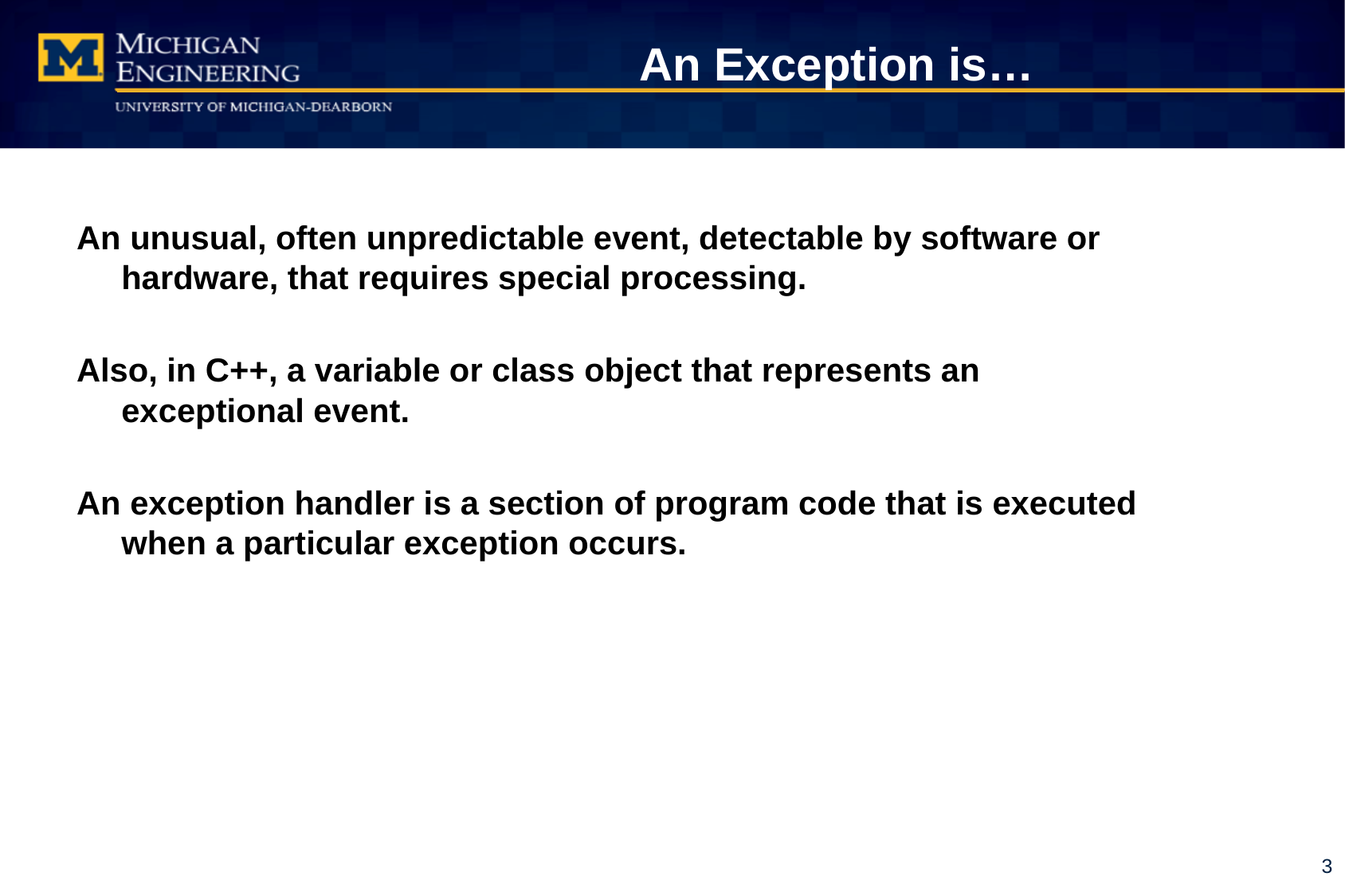

# An Exception is…
An unusual, often unpredictable event, detectable by software or hardware, that requires special processing.

Also, in C++, a variable or class object that represents an exceptional event.

An exception handler is a section of program code that is executed when a particular exception occurs.

3